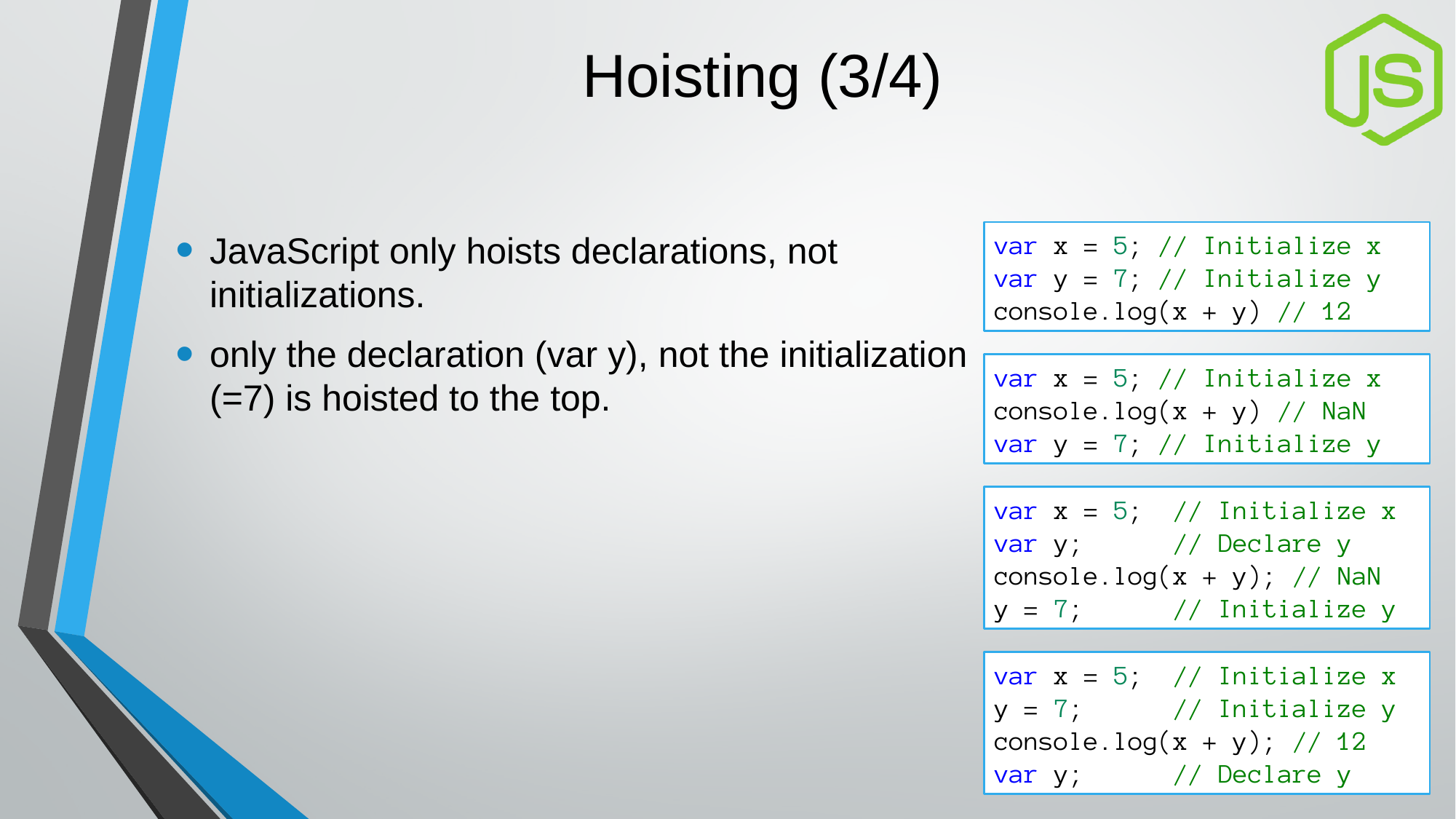

# Hoisting (3/4)
JavaScript only hoists declarations, not initializations.
only the declaration (var y), not the initialization (=7) is hoisted to the top.

var x = 5; // Initialize x
var y = 7; // Initialize y
console.log(x + y) // 12
var x = 5; // Initialize x
console.log(x + y) // NaN
var y = 7; // Initialize y
var x = 5;  // Initialize x
var y;      // Declare y
console.log(x + y); // NaN
y = 7;      // Initialize y
var x = 5;  // Initialize x
y = 7;      // Initialize y
console.log(x + y); // 12
var y;      // Declare y